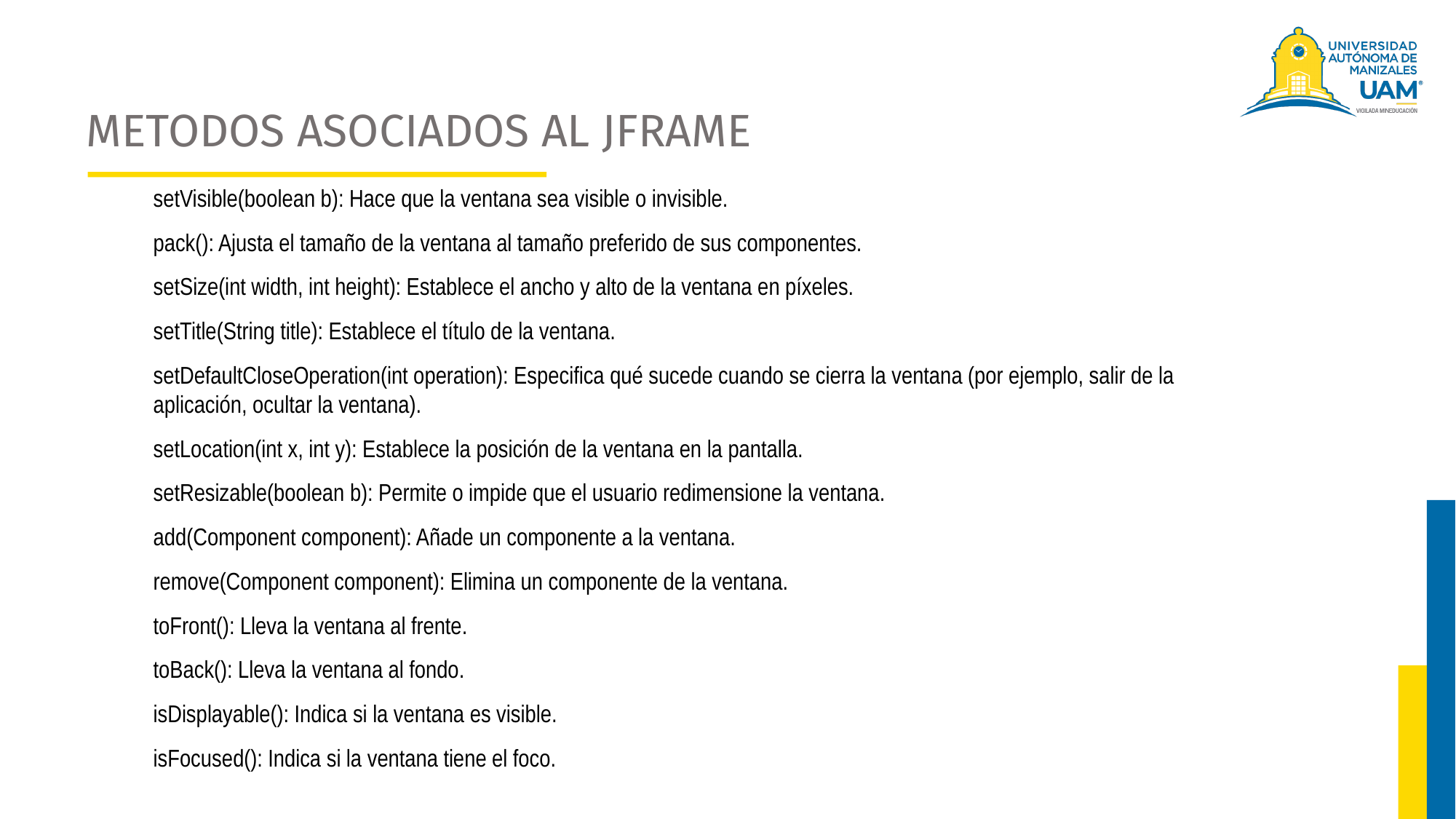

# METODOS ASOCIADOS AL JFRAME

setVisible(boolean b): Hace que la ventana sea visible o invisible.
pack(): Ajusta el tamaño de la ventana al tamaño preferido de sus componentes.
setSize(int width, int height): Establece el ancho y alto de la ventana en píxeles.
setTitle(String title): Establece el título de la ventana.
setDefaultCloseOperation(int operation): Especifica qué sucede cuando se cierra la ventana (por ejemplo, salir de la aplicación, ocultar la ventana).
setLocation(int x, int y): Establece la posición de la ventana en la pantalla.
setResizable(boolean b): Permite o impide que el usuario redimensione la ventana.
add(Component component): Añade un componente a la ventana.
remove(Component component): Elimina un componente de la ventana.
toFront(): Lleva la ventana al frente.
toBack(): Lleva la ventana al fondo.
isDisplayable(): Indica si la ventana es visible.
isFocused(): Indica si la ventana tiene el foco.